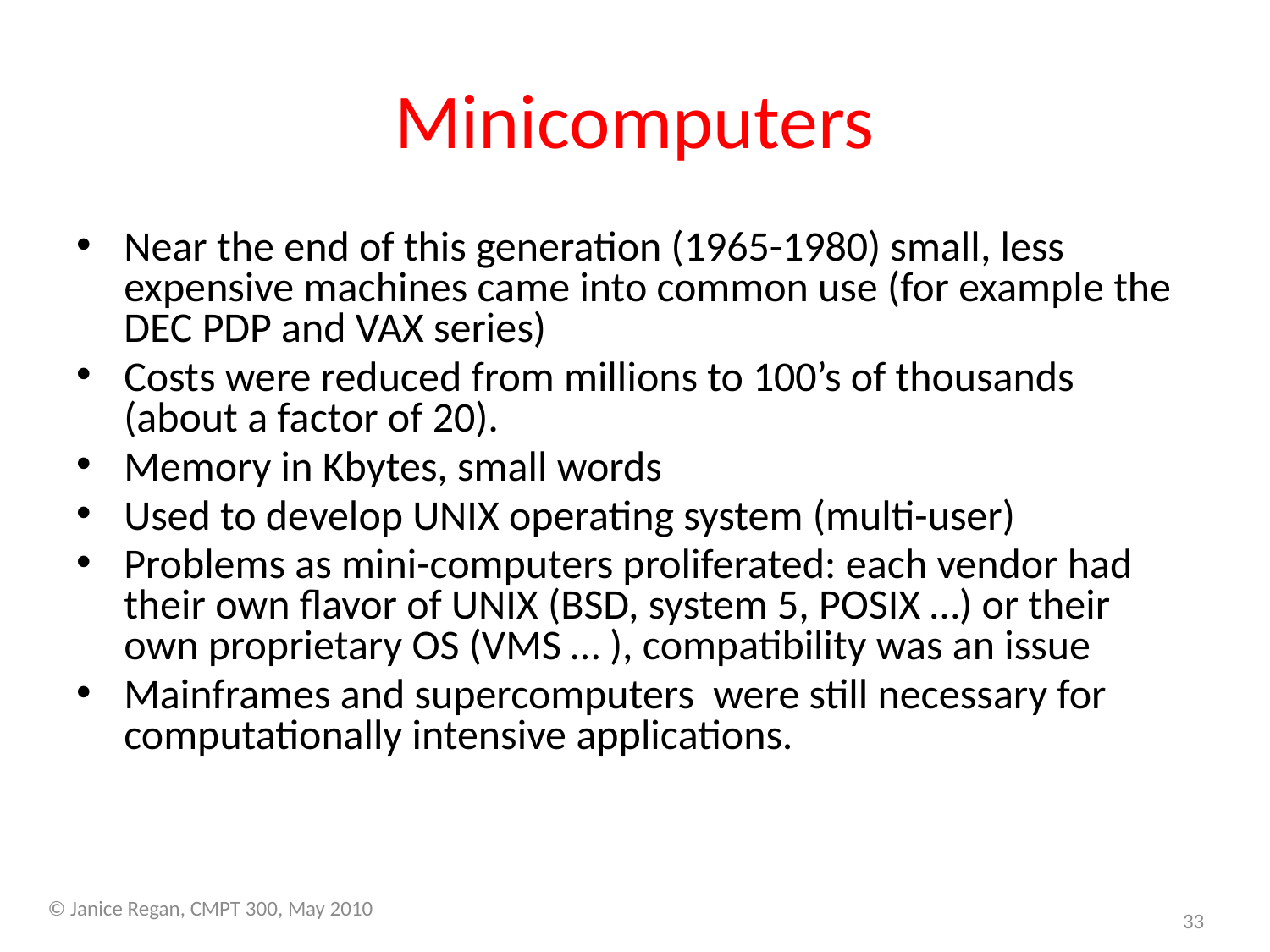

# Minicomputers
Near the end of this generation (1965-1980) small, less expensive machines came into common use (for example the DEC PDP and VAX series)
Costs were reduced from millions to 100’s of thousands (about a factor of 20).
Memory in Kbytes, small words
Used to develop UNIX operating system (multi-user)
Problems as mini-computers proliferated: each vendor had their own flavor of UNIX (BSD, system 5, POSIX …) or their own proprietary OS (VMS … ), compatibility was an issue
Mainframes and supercomputers  were still necessary for computationally intensive applications.
© Janice Regan, CMPT 300, May 2010
33